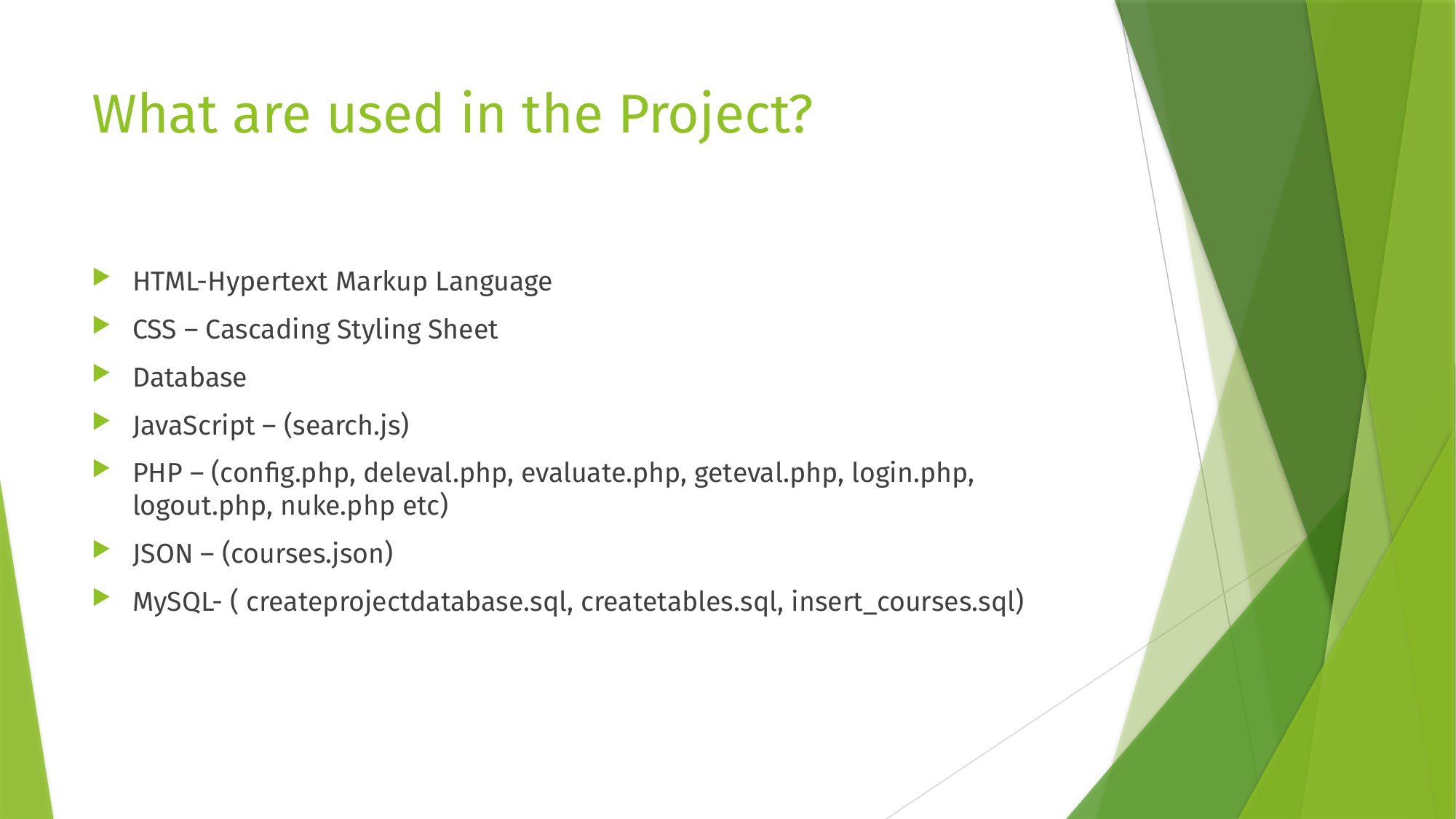

# What are used in the Project?
HTML-Hypertext Markup Language
CSS – Cascading Styling Sheet
Database
JavaScript – (search.js)
PHP – (config.php, deleval.php, evaluate.php, geteval.php, login.php, logout.php, nuke.php etc)
JSON – (courses.json)
MySQL- ( createprojectdatabase.sql, createtables.sql, insert_courses.sql)